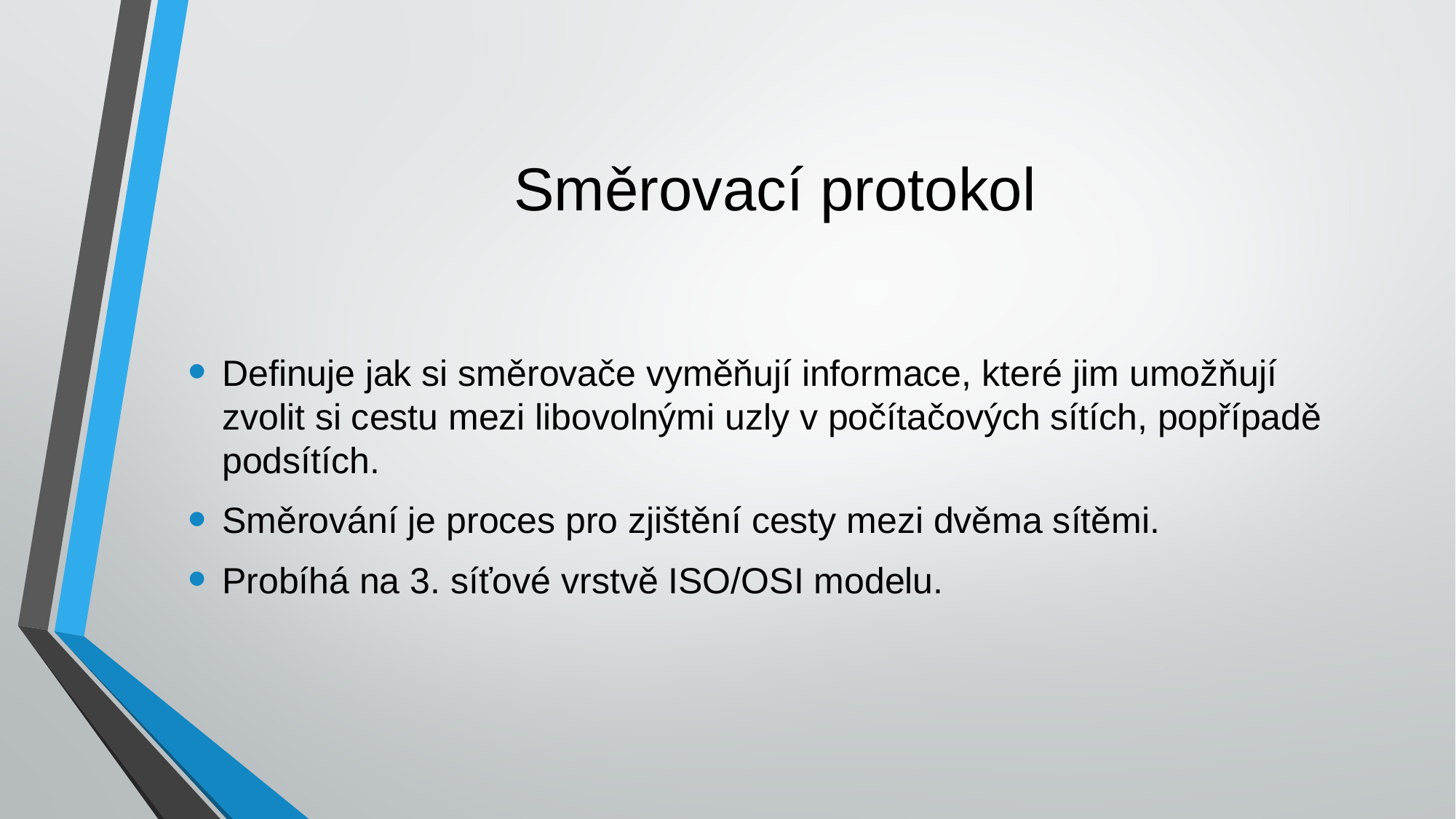

# Směrovací protokol
Definuje jak si směrovače vyměňují informace, které jim umožňují zvolit si cestu mezi libovolnými uzly v počítačových sítích, popřípadě podsítích.
Směrování je proces pro zjištění cesty mezi dvěma sítěmi.
Probíhá na 3. síťové vrstvě ISO/OSI modelu.